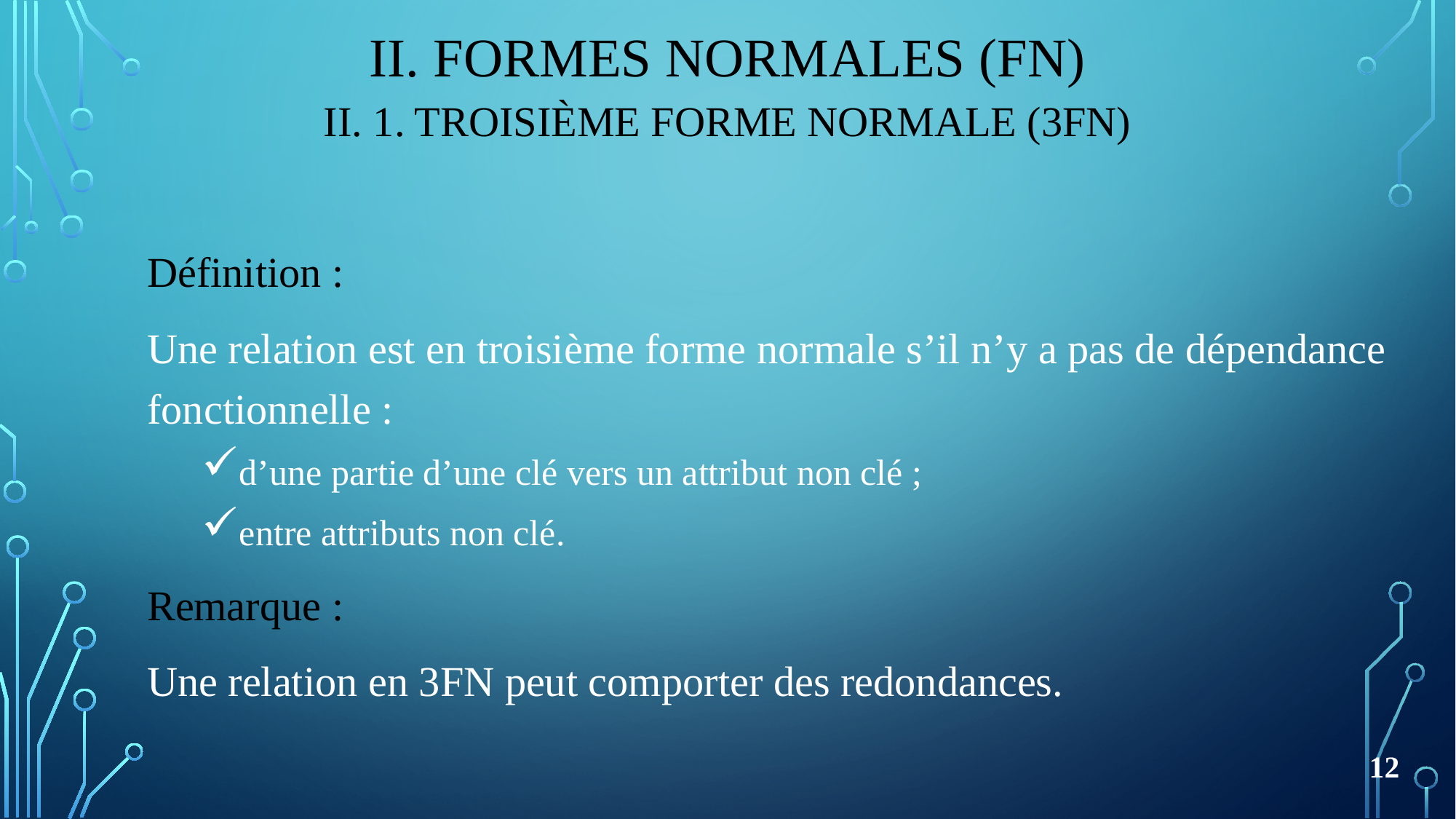

II. Formes normales (FN)
II. 1. Troisième forme normale (3FN)
Définition :
Une relation est en troisième forme normale s’il n’y a pas de dépendance fonctionnelle :
d’une partie d’une clé vers un attribut non clé ;
entre attributs non clé.
Remarque :
Une relation en 3FN peut comporter des redondances.
12